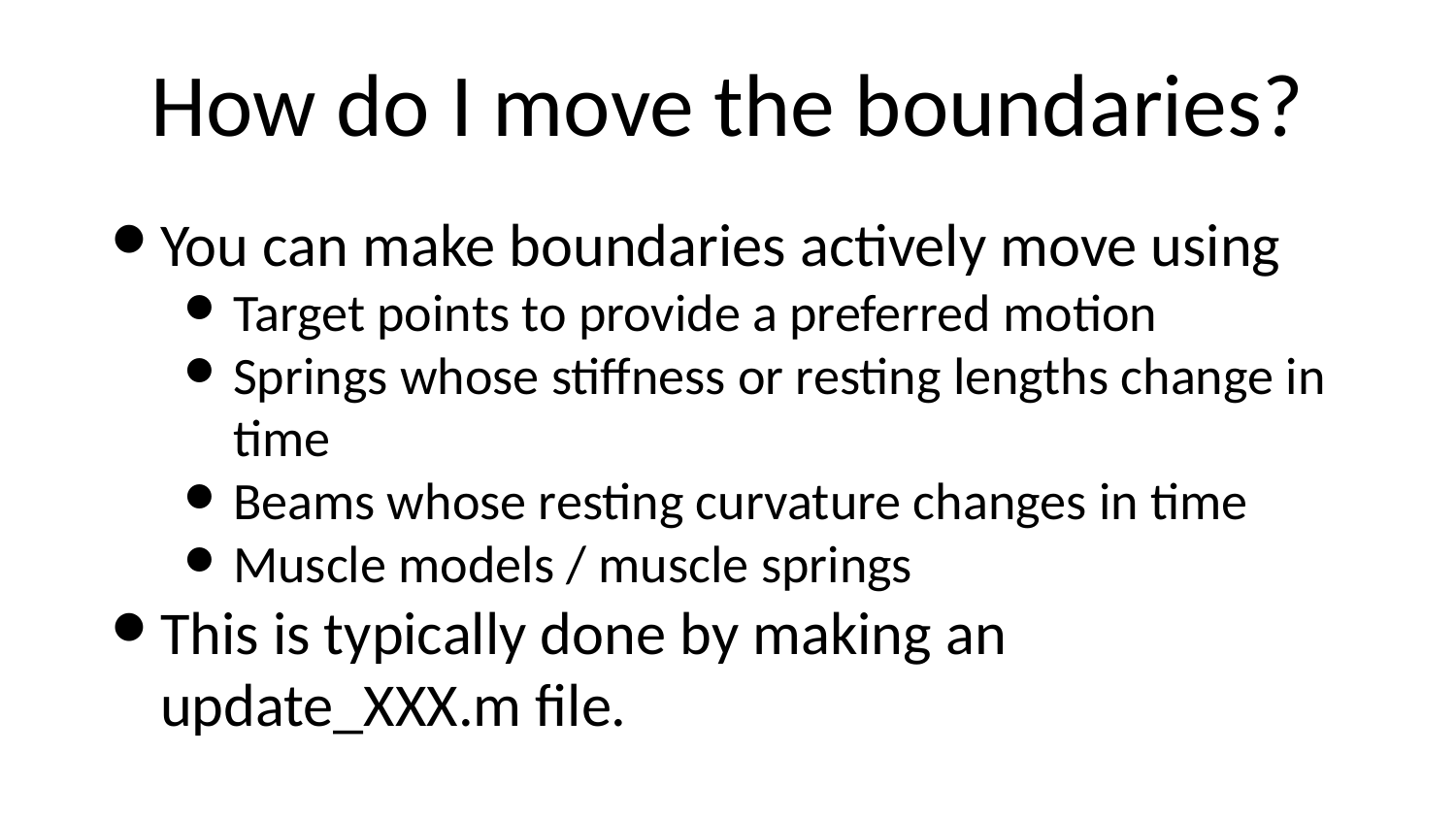

# How do I move the boundaries?
You can make boundaries actively move using
Target points to provide a preferred motion
Springs whose stiffness or resting lengths change in time
Beams whose resting curvature changes in time
Muscle models / muscle springs
This is typically done by making an update_XXX.m file.